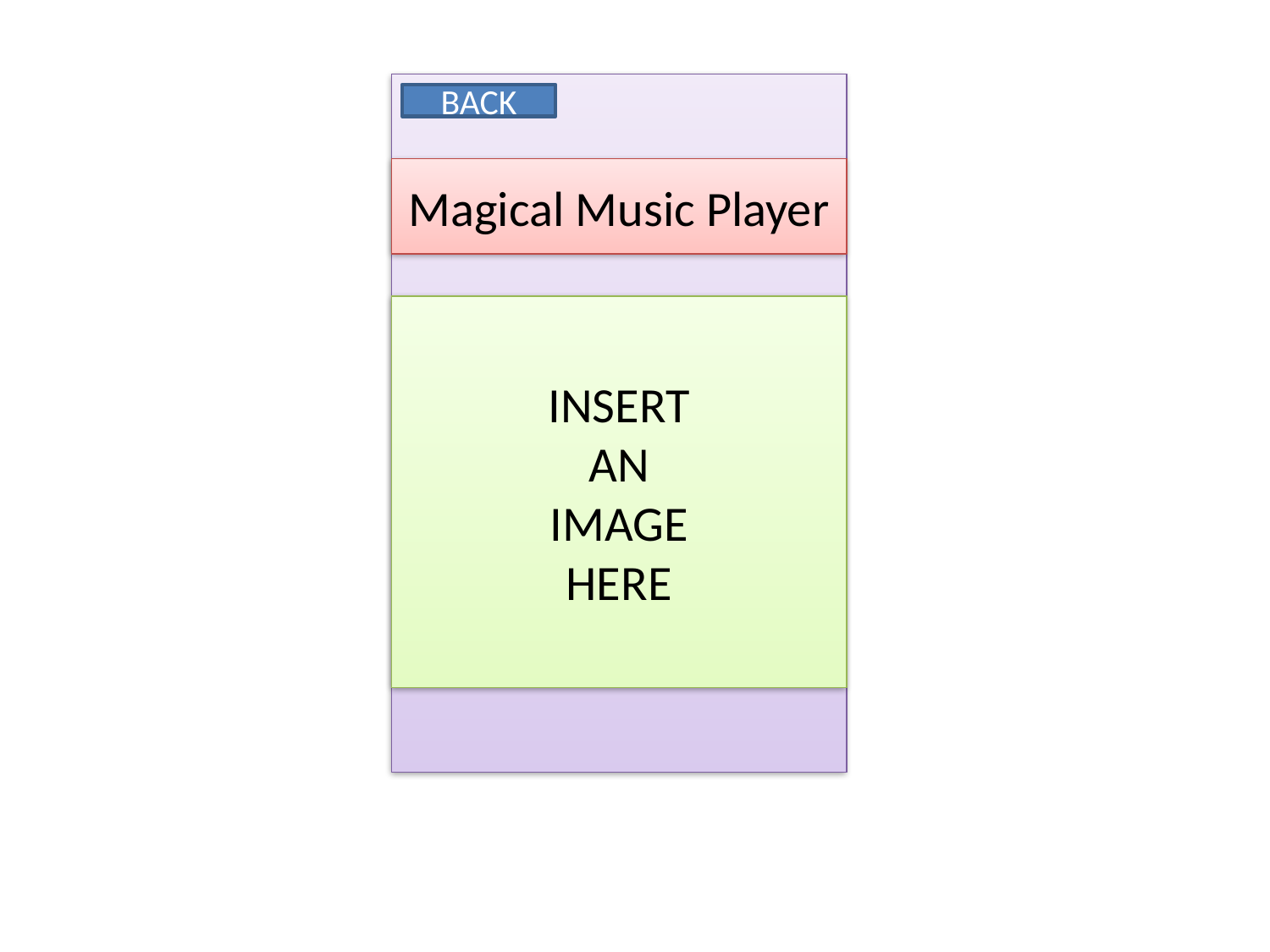

BACK
Magical Music Player
INSERT
AN
IMAGE
HERE